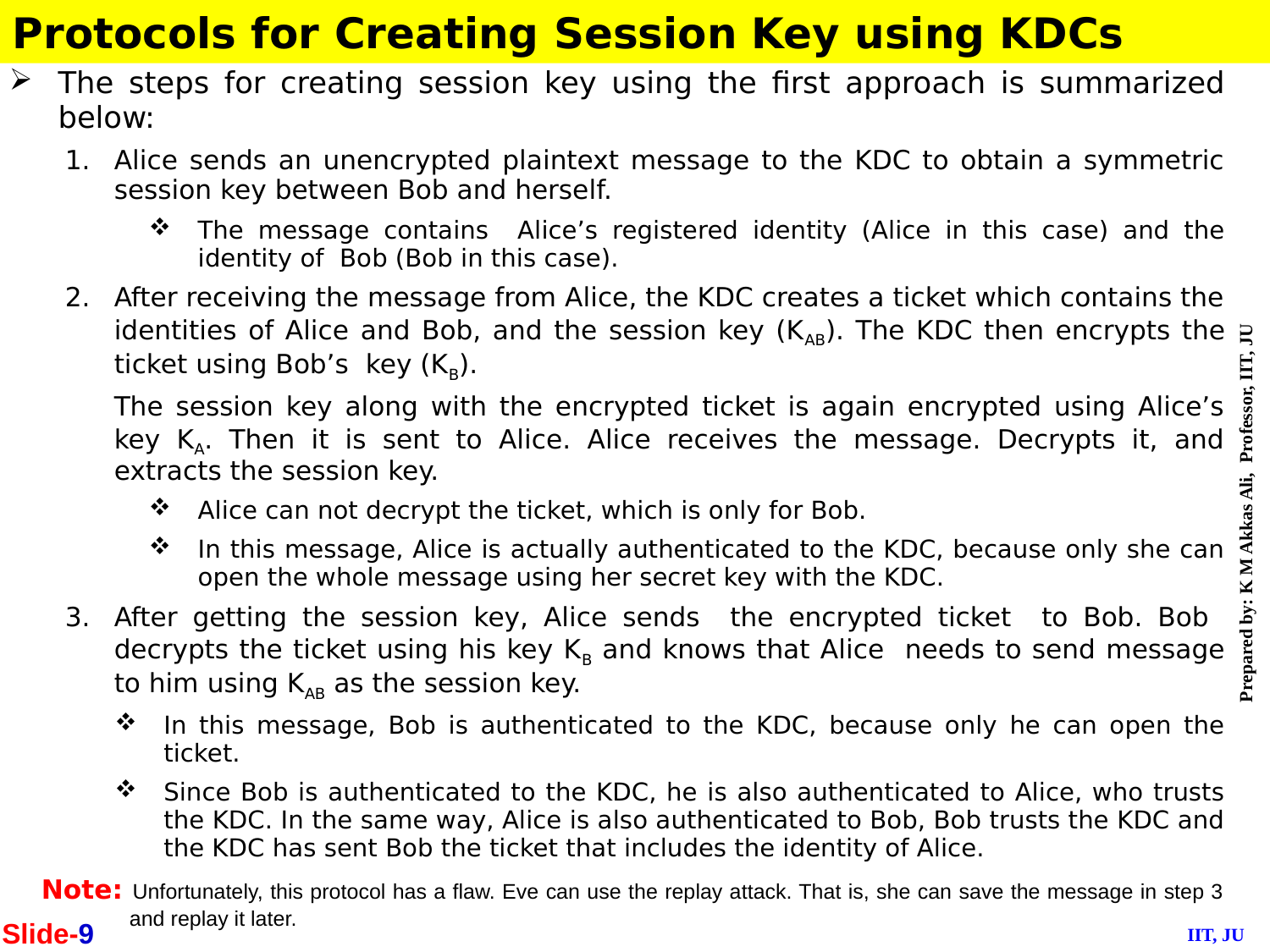

Protocols for Creating Session Key using KDCs
The steps for creating session key using the first approach is summarized below:
Alice sends an unencrypted plaintext message to the KDC to obtain a symmetric session key between Bob and herself.
The message contains  Alice’s registered identity (Alice in this case) and the identity of  Bob (Bob in this case).
After receiving the message from Alice, the KDC creates a ticket which contains the identities of Alice and Bob, and the session key (KAB). The KDC then encrypts the ticket using Bob’s  key (KB).
	The session key along with the encrypted ticket is again encrypted using Alice’s key KA. Then it is sent to Alice. Alice receives the message. Decrypts it, and extracts the session key.
Alice can not decrypt the ticket, which is only for Bob.
In this message, Alice is actually authenticated to the KDC, because only she can open the whole message using her secret key with the KDC.
After getting the session key, Alice sends  the encrypted ticket  to Bob. Bob  decrypts the ticket using his key KB and knows that Alice  needs to send message to him using KAB as the session key.
In this message, Bob is authenticated to the KDC, because only he can open the ticket.
Since Bob is authenticated to the KDC, he is also authenticated to Alice, who trusts the KDC. In the same way, Alice is also authenticated to Bob, Bob trusts the KDC and the KDC has sent Bob the ticket that includes the identity of Alice.
Note: Unfortunately, this protocol has a flaw. Eve can use the replay attack. That is, she can save the message in step 3 and replay it later.
Slide-9